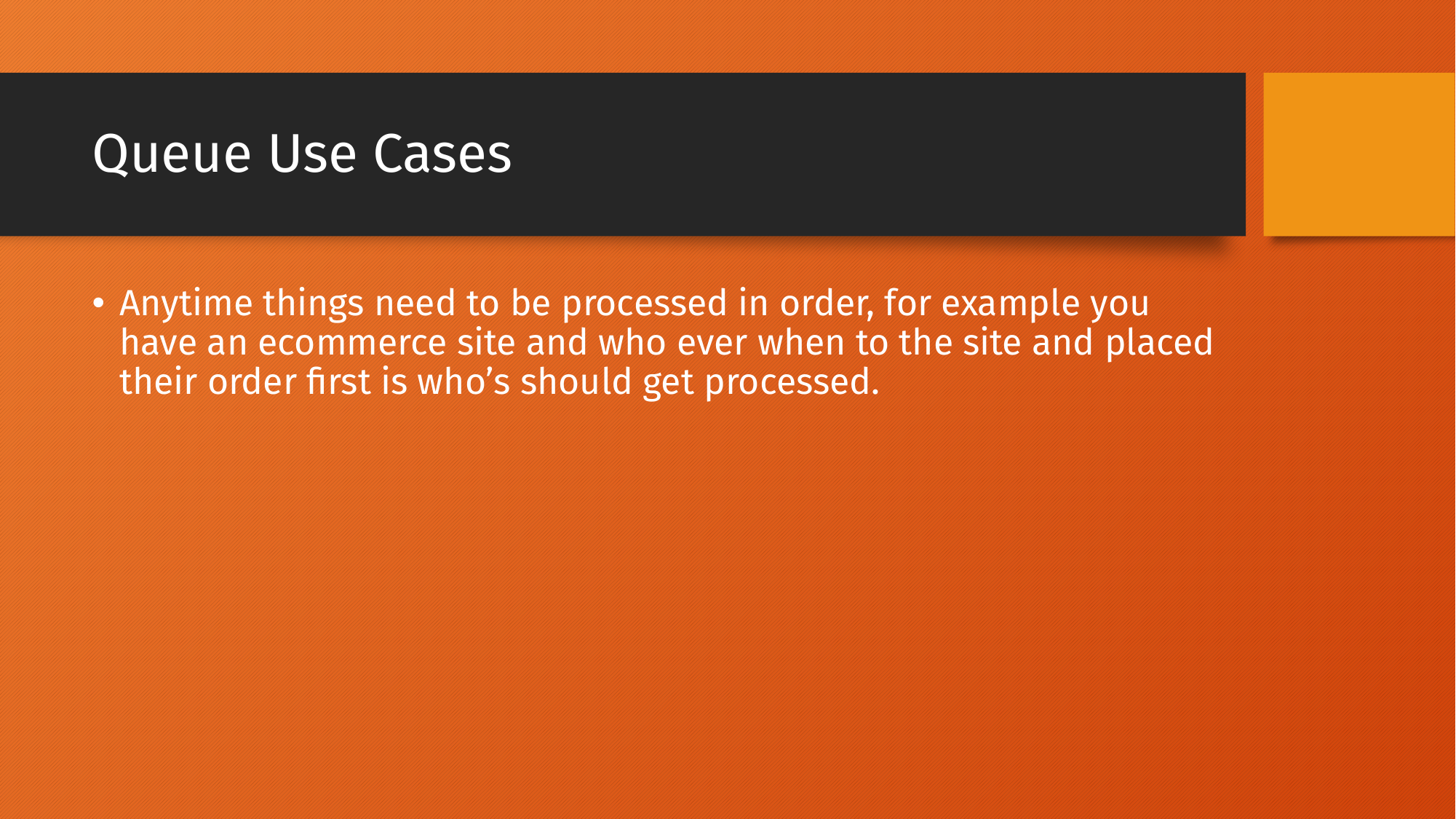

# Queue Use Cases
Anytime things need to be processed in order, for example you have an ecommerce site and who ever when to the site and placed their order first is who’s should get processed.